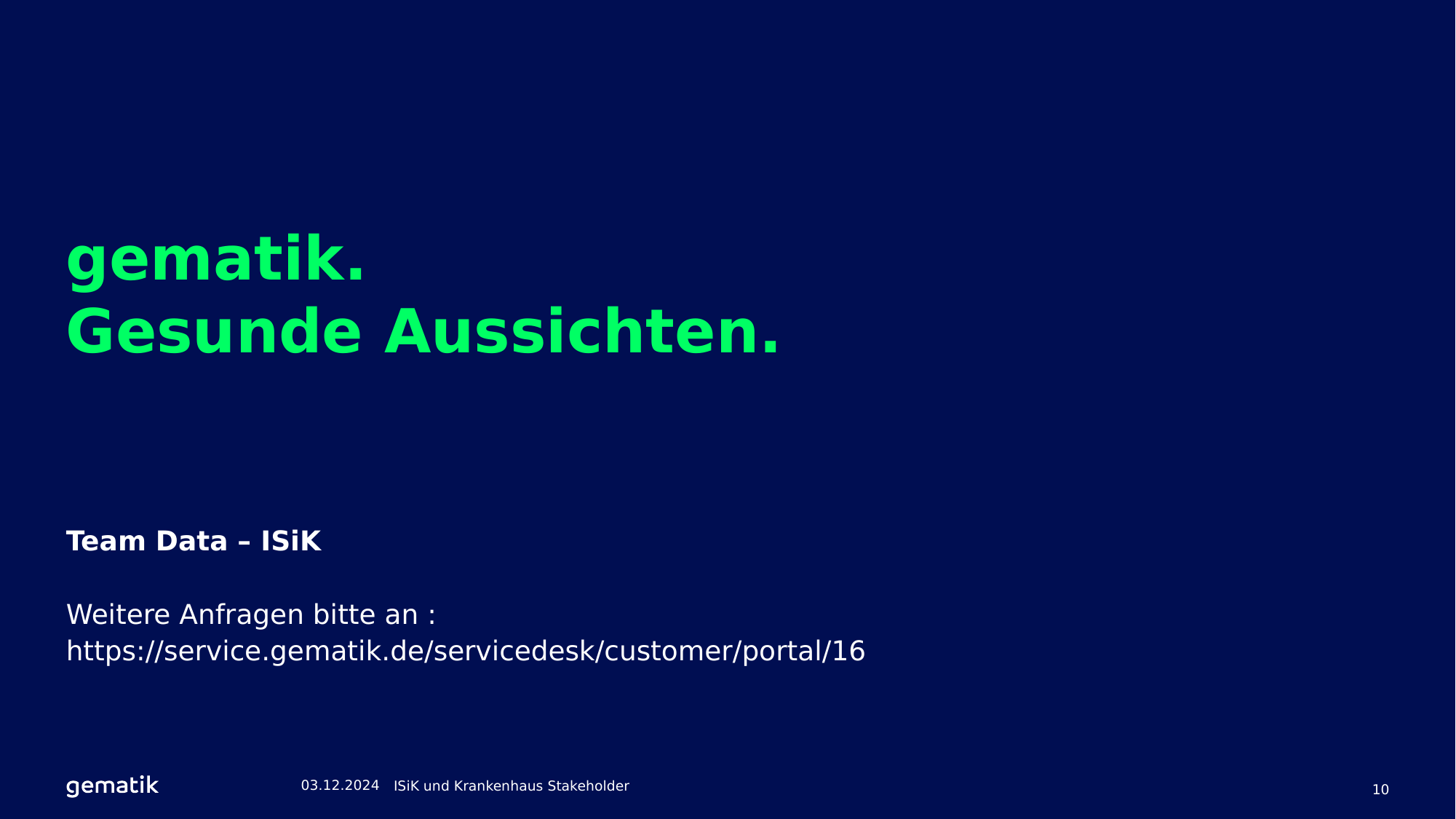

# gematik. Gesunde Aussichten.
Team Data – ISiK

Weitere Anfragen bitte an :
https://service.gematik.de/servicedesk/customer/portal/16

03.12.2024
ISiK und Krankenhaus Stakeholder
10